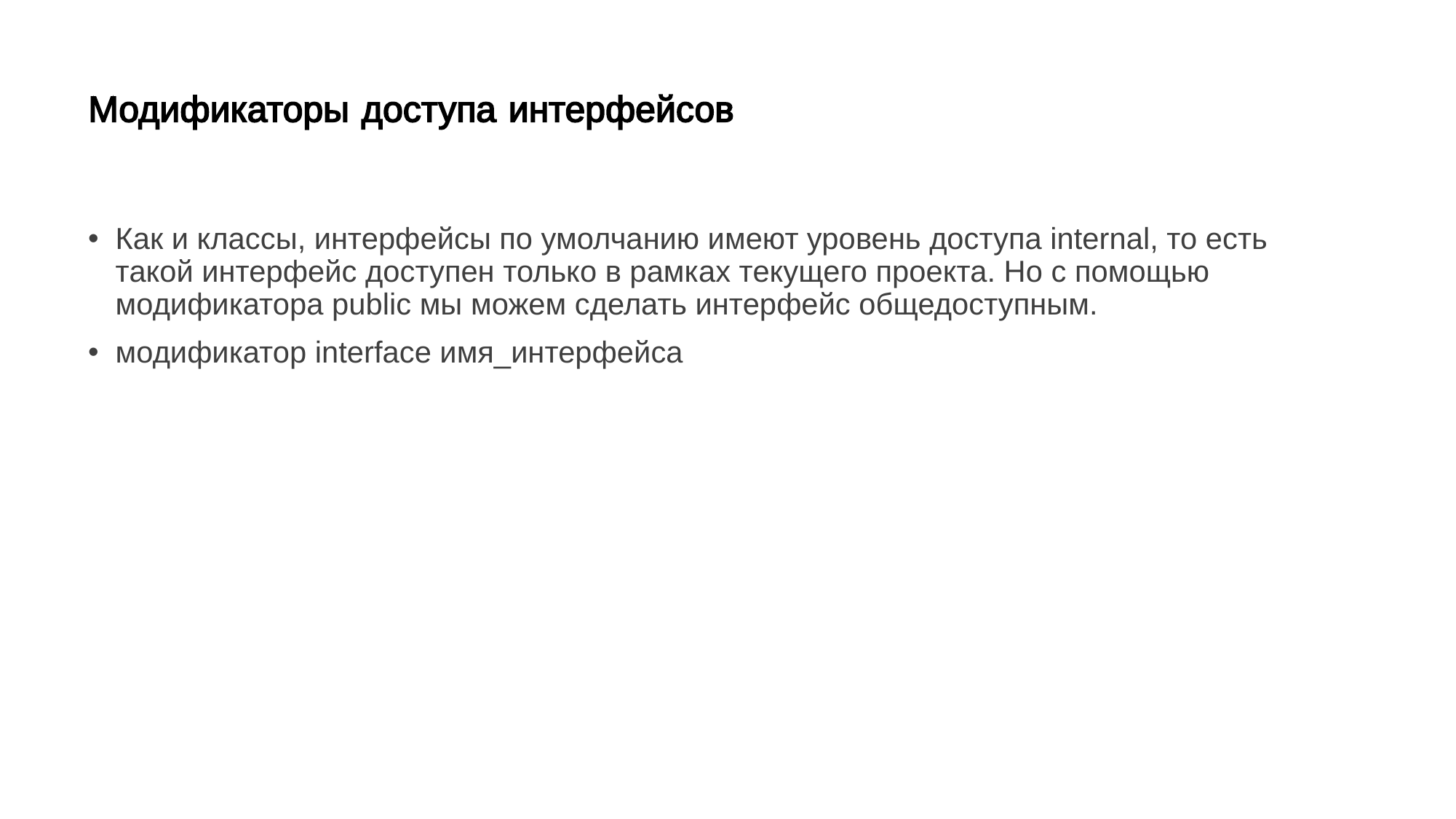

# Модификаторы доступа интерфейсов
Как и классы, интерфейсы по умолчанию имеют уровень доступа internal, то есть такой интерфейс доступен только в рамках текущего проекта. Но с помощью модификатора public мы можем сделать интерфейс общедоступным.
модификатор interface имя_интерфейса